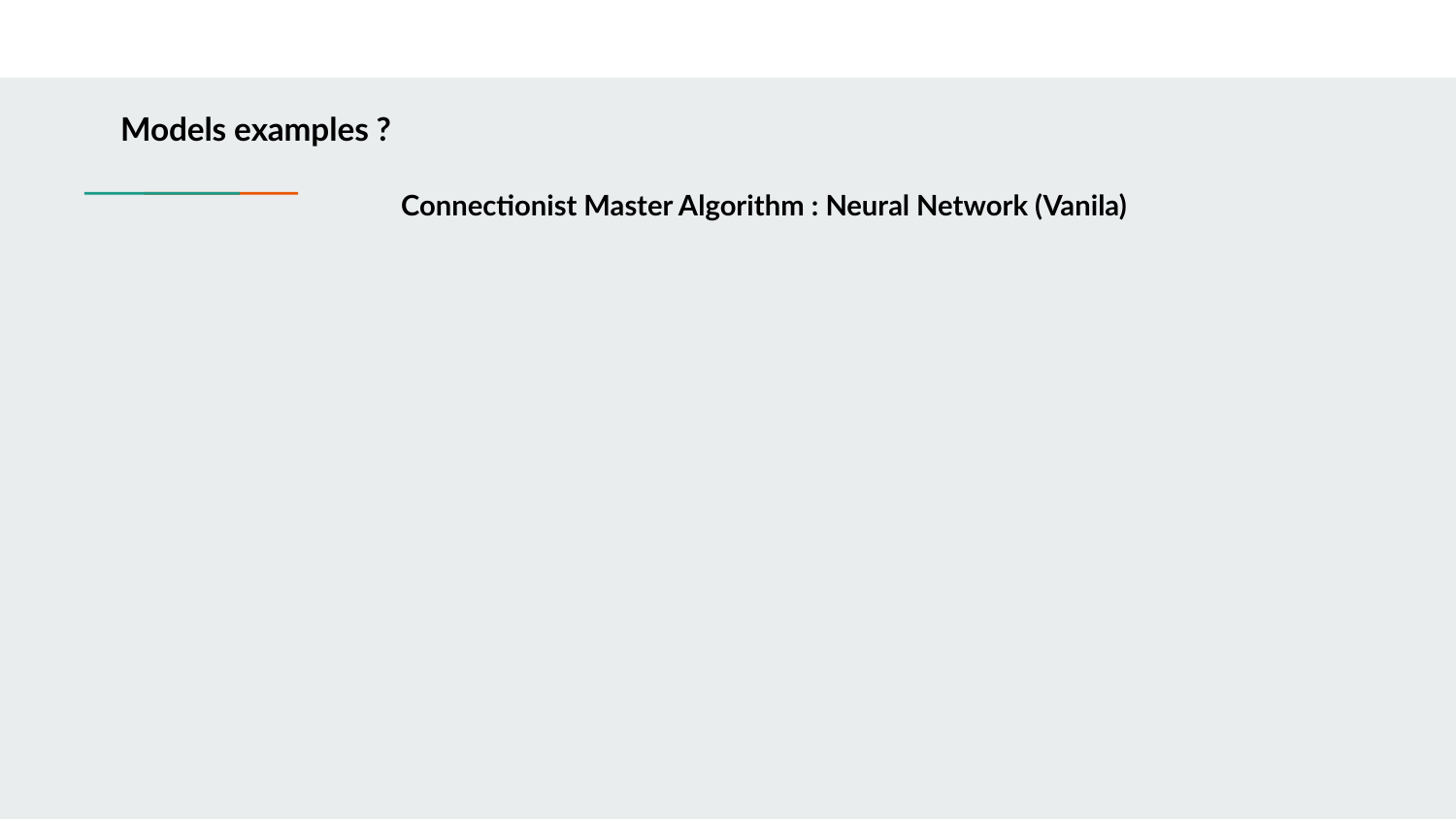

Models examples ?
Connectionist Master Algorithm : Neural Network (Vanila)